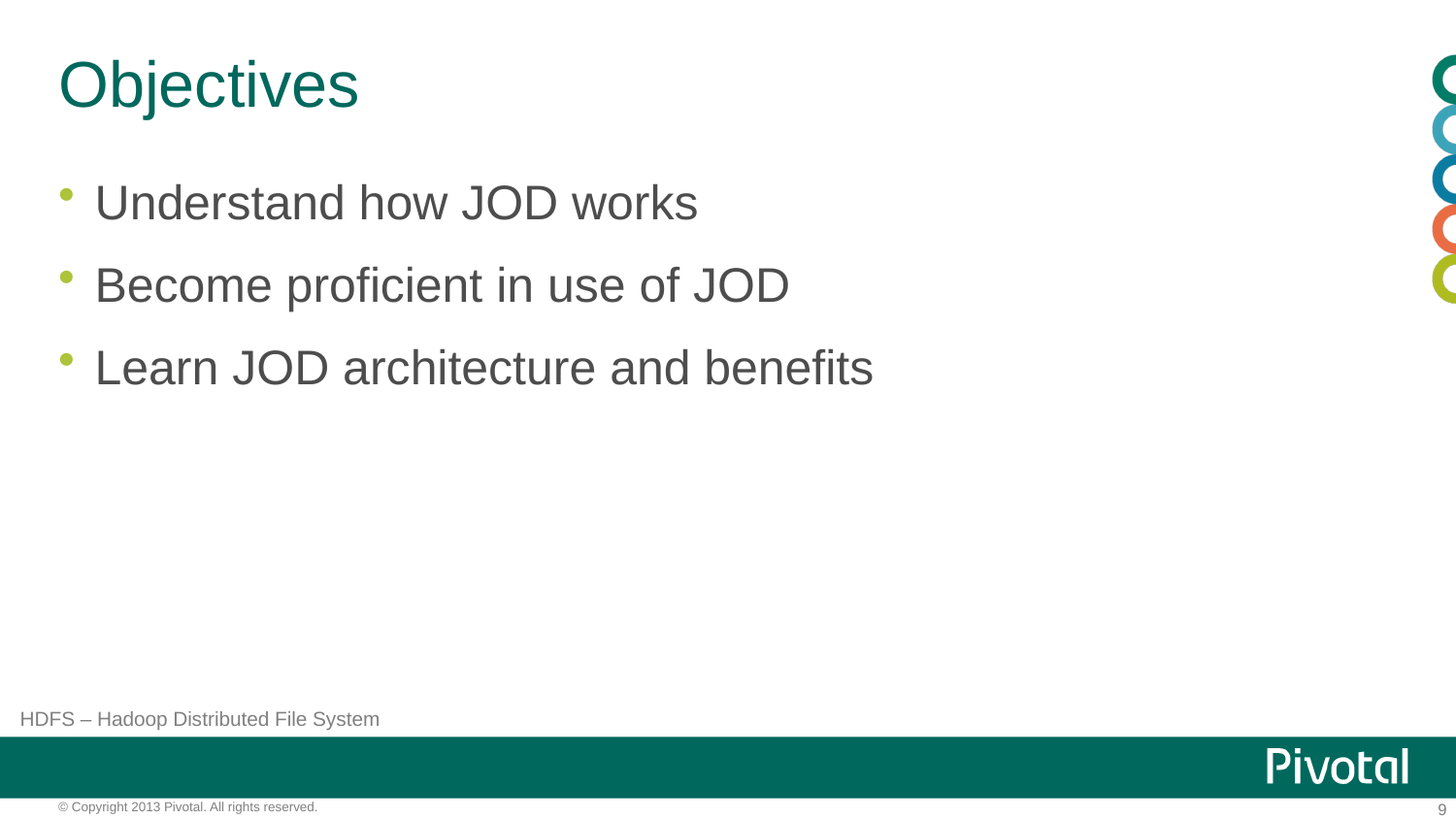

# Objectives
Understand how JOD works
Become proficient in use of JOD
Learn JOD architecture and benefits

HDFS – Hadoop Distributed File System